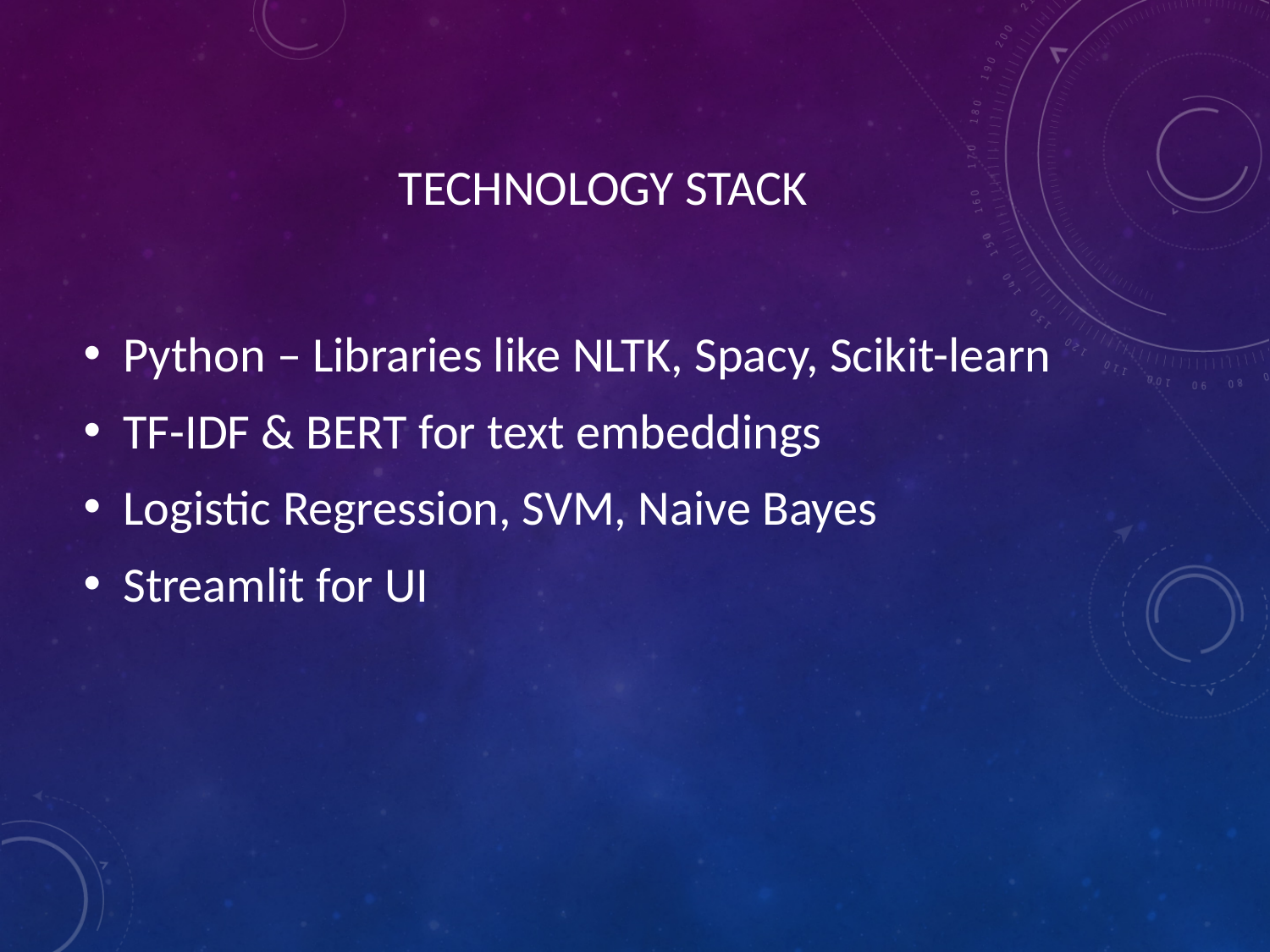

# Technology Stack
Python – Libraries like NLTK, Spacy, Scikit-learn
TF-IDF & BERT for text embeddings
Logistic Regression, SVM, Naive Bayes
Streamlit for UI